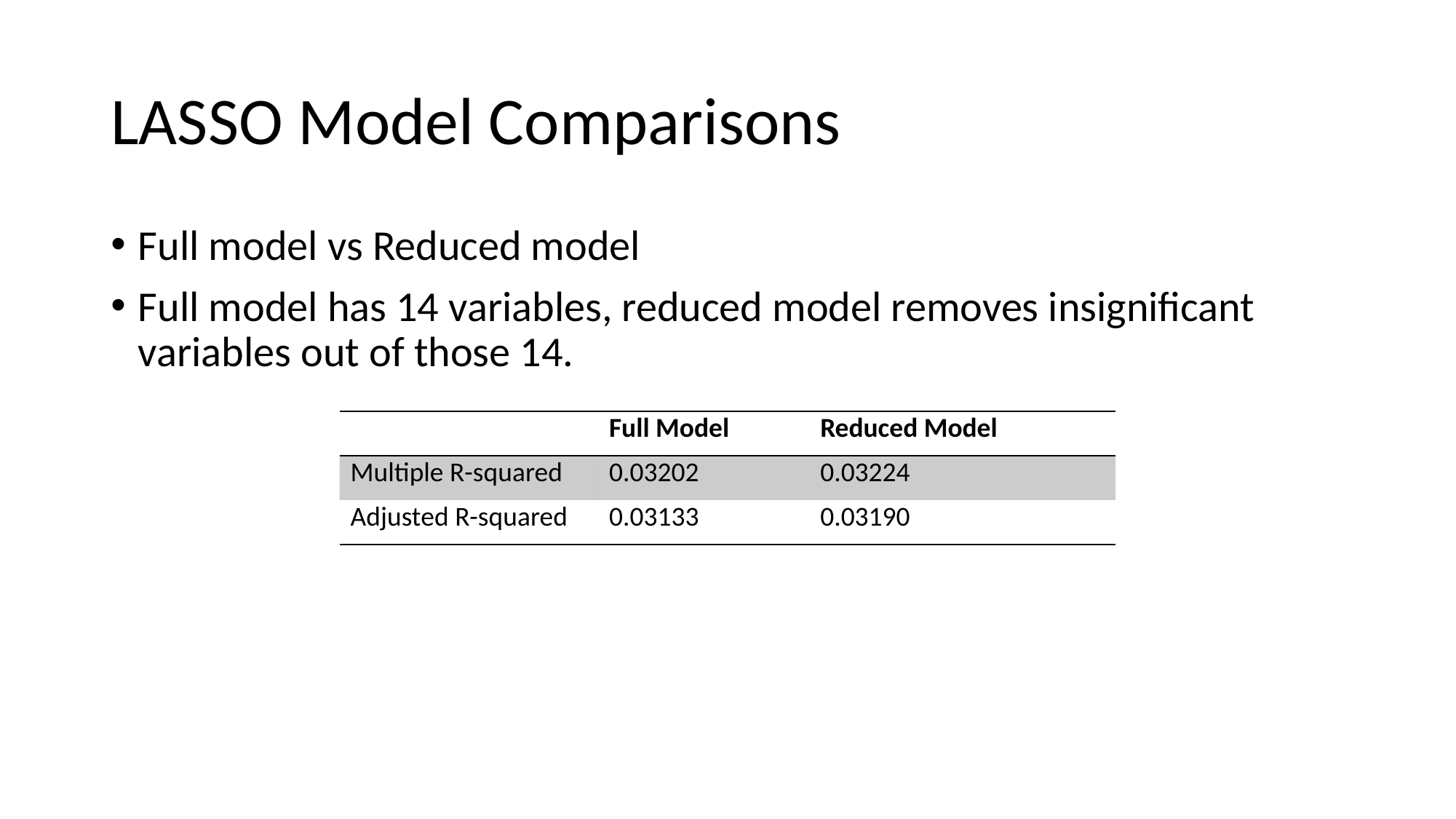

# LASSO Model Comparisons
Full model vs Reduced model
Full model has 14 variables, reduced model removes insignificant variables out of those 14.

|  | Full Model | Reduced Model |
| --- | --- | --- |
| Multiple R-squared | 0.03202 | 0.03224 |
| Adjusted R-squared | 0.03133 | 0.03190 |